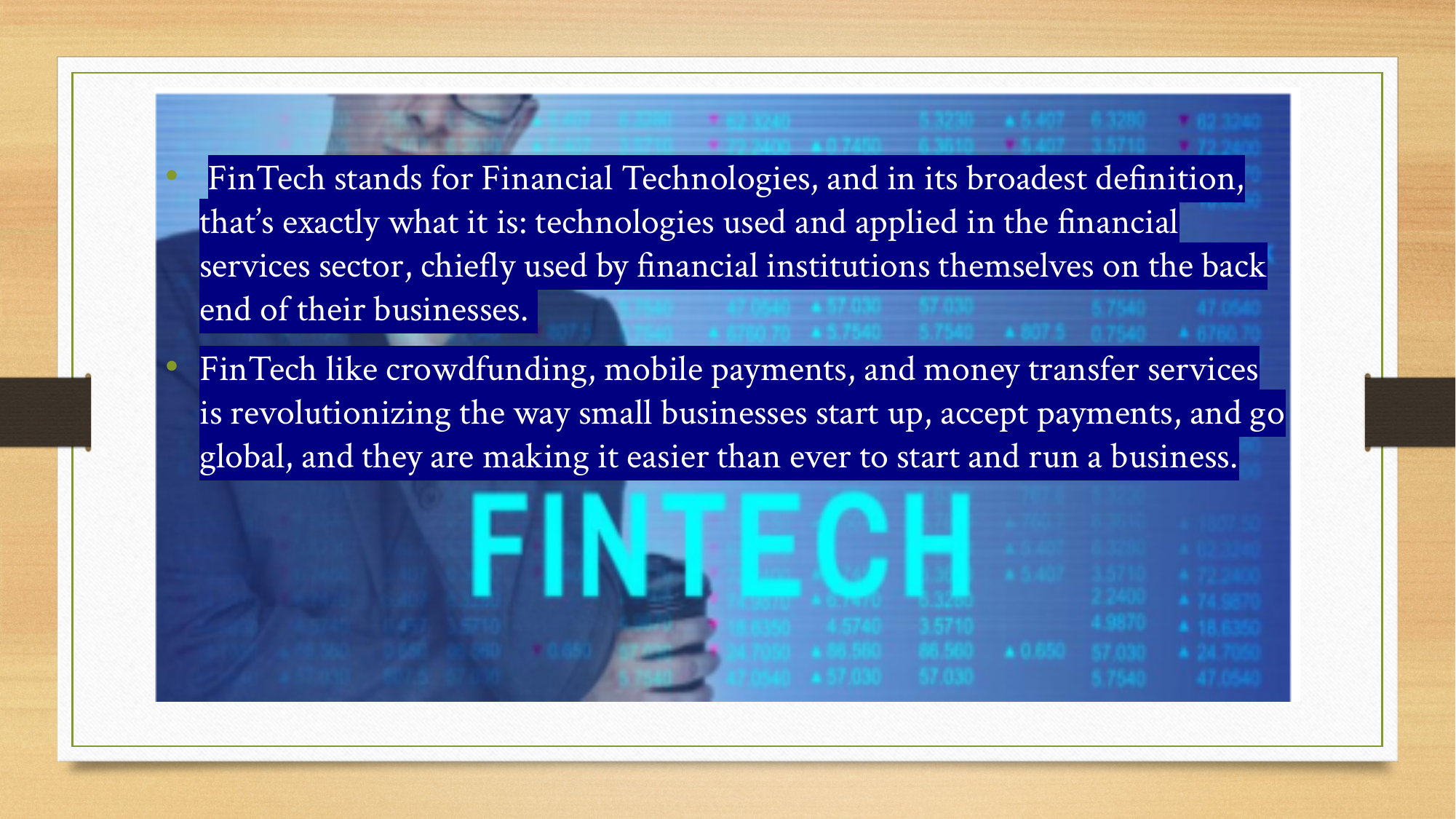

FinTech stands for Financial Technologies, and in its broadest definition, that’s exactly what it is: technologies used and applied in the financial services sector, chiefly used by financial institutions themselves on the back end of their businesses.
FinTech like crowdfunding, mobile payments, and money transfer services is revolutionizing the way small businesses start up, accept payments, and go global, and they are making it easier than ever to start and run a business.